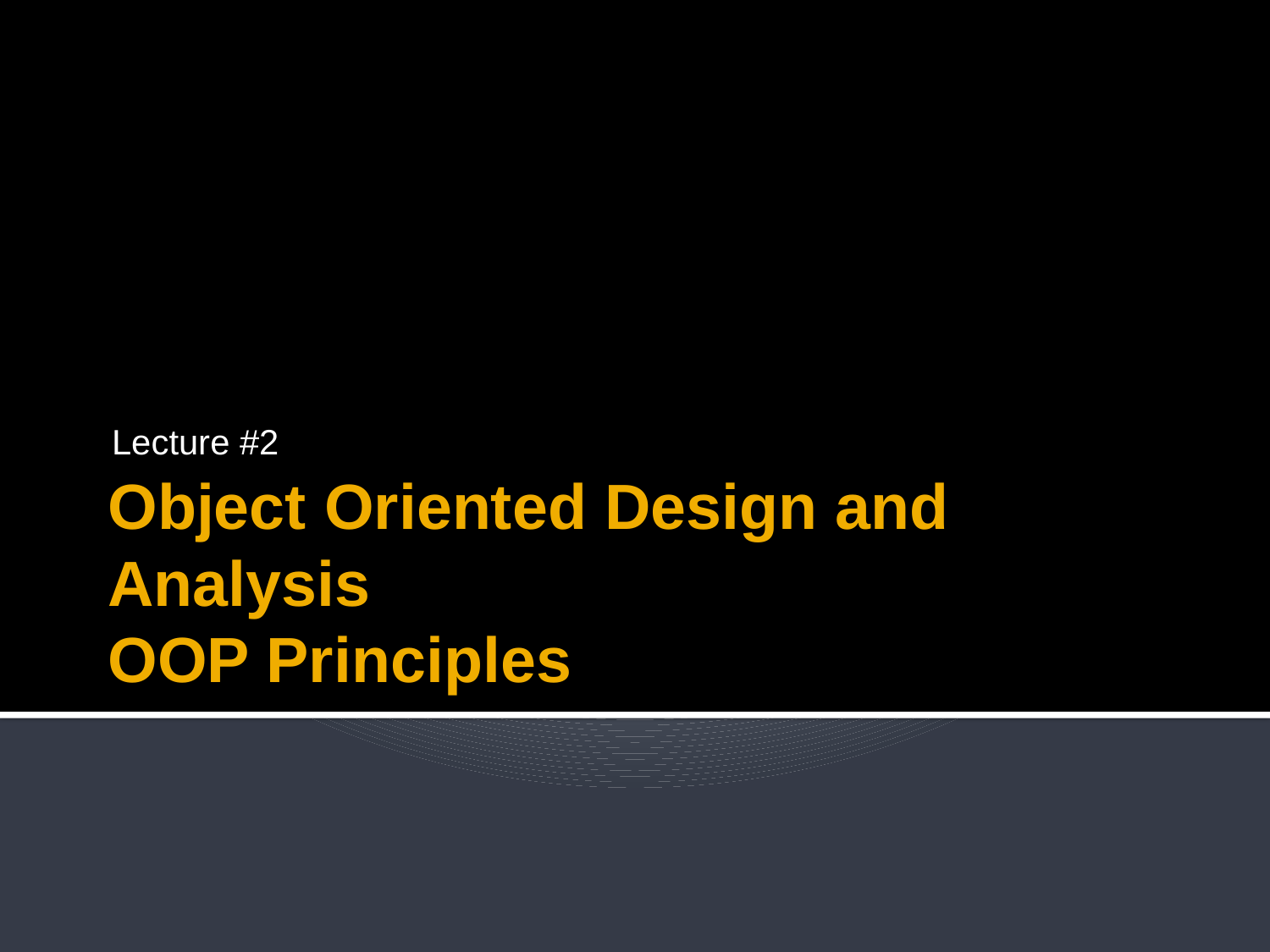

Lecture #2
# Object Oriented Design and Analysis OOP Principles